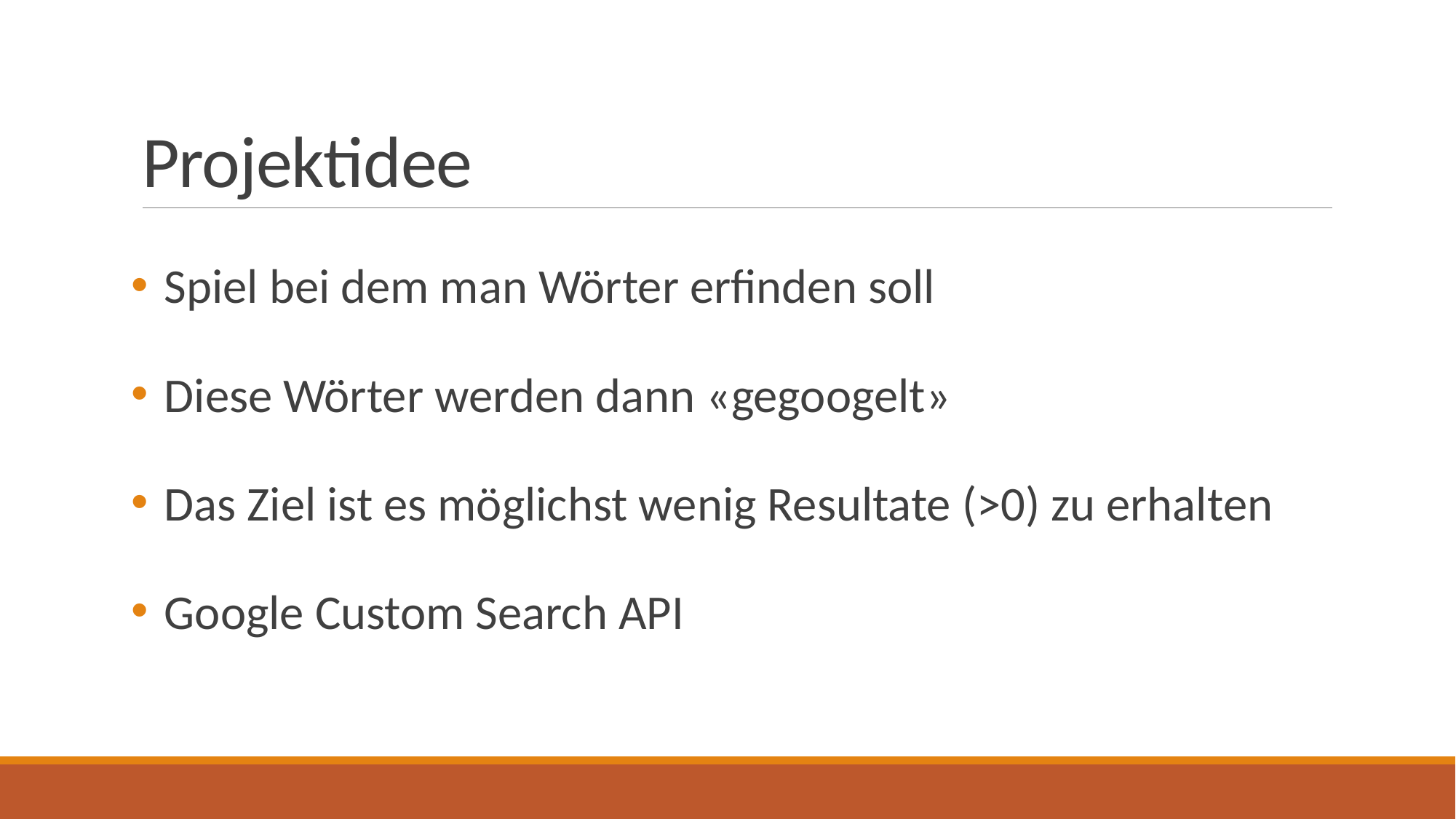

# Projektidee
Spiel bei dem man Wörter erfinden soll
Diese Wörter werden dann «gegoogelt»
Das Ziel ist es möglichst wenig Resultate (>0) zu erhalten
Google Custom Search API